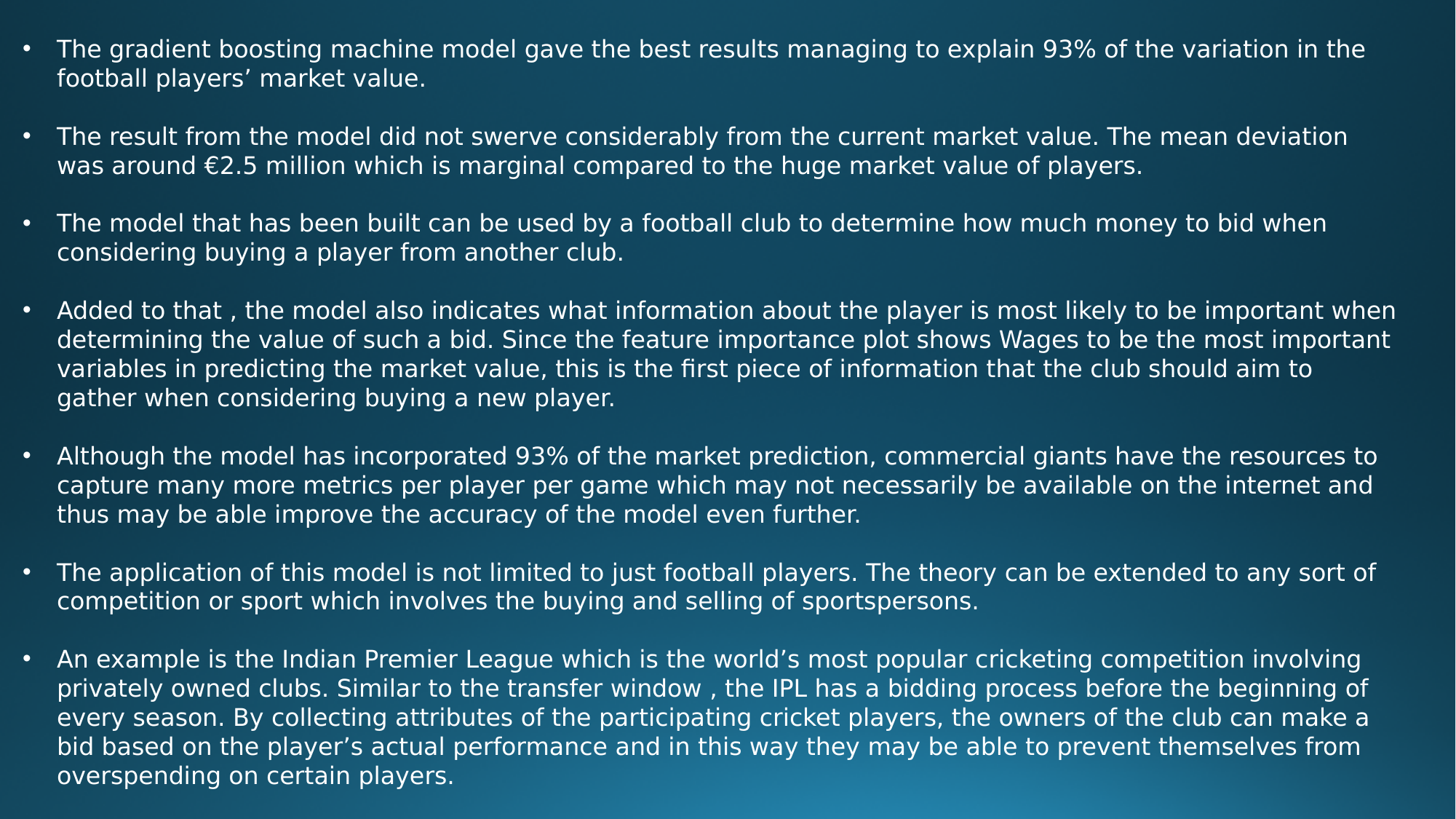

The gradient boosting machine model gave the best results managing to explain 93% of the variation in the football players’ market value.

The result from the model did not swerve considerably from the current market value. The mean deviation was around €2.5 million which is marginal compared to the huge market value of players.

The model that has been built can be used by a football club to determine how much money to bid when considering buying a player from another club.

Added to that , the model also indicates what information about the player is most likely to be important when determining the value of such a bid. Since the feature importance plot shows Wages to be the most important variables in predicting the market value, this is the first piece of information that the club should aim to gather when considering buying a new player.

Although the model has incorporated 93% of the market prediction, commercial giants have the resources to capture many more metrics per player per game which may not necessarily be available on the internet and thus may be able improve the accuracy of the model even further.

The application of this model is not limited to just football players. The theory can be extended to any sort of competition or sport which involves the buying and selling of sportspersons.

An example is the Indian Premier League which is the world’s most popular cricketing competition involving privately owned clubs. Similar to the transfer window , the IPL has a bidding process before the beginning of every season. By collecting attributes of the participating cricket players, the owners of the club can make a bid based on the player’s actual performance and in this way they may be able to prevent themselves from overspending on certain players.